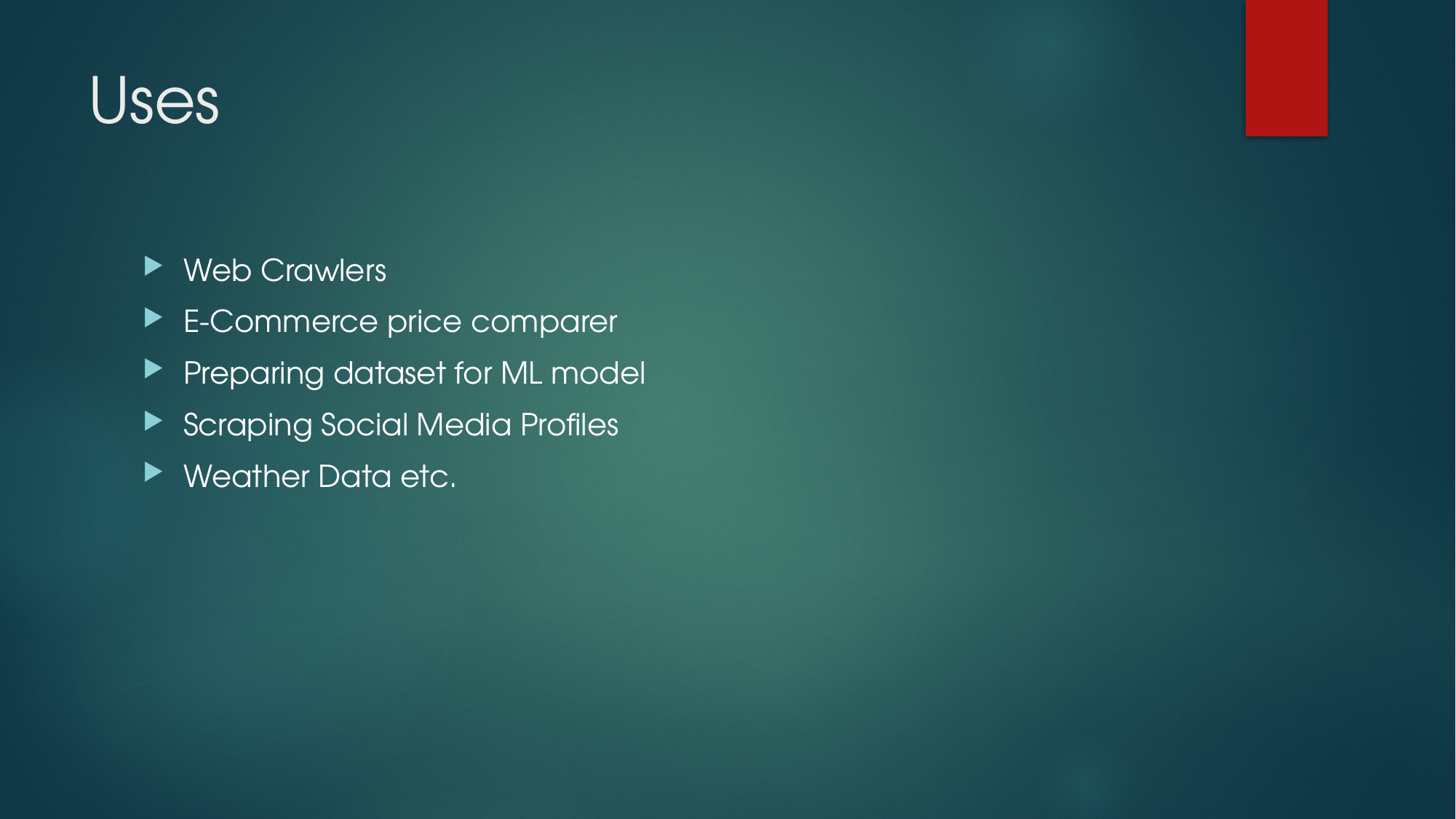

# Uses
Web Crawlers
E-Commerce price comparer
Preparing dataset for ML model
Scraping Social Media Profiles
Weather Data etc.